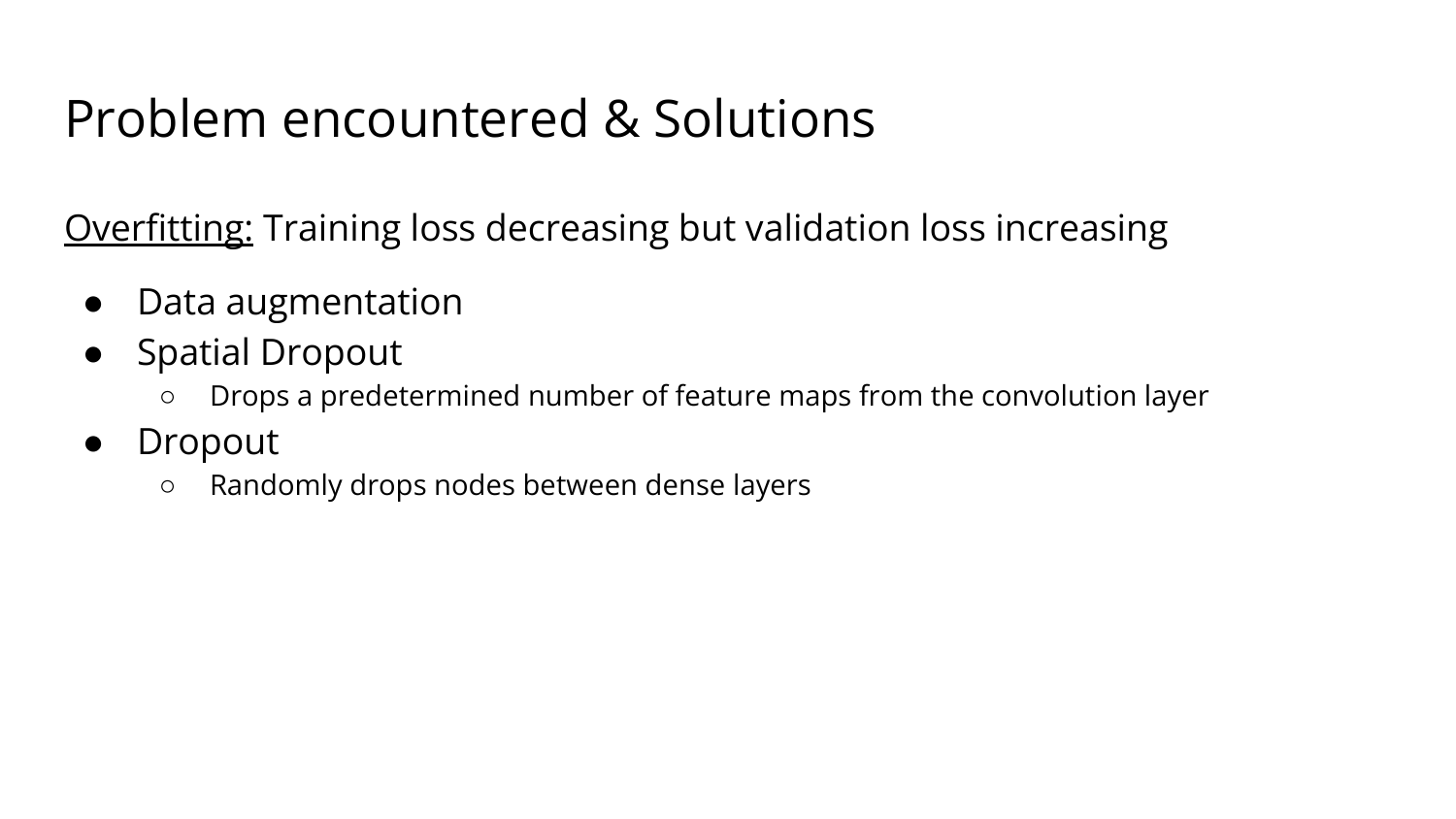

# Problem encountered & Solutions
Overfitting: Training loss decreasing but validation loss increasing
Data augmentation
Spatial Dropout
Drops a predetermined number of feature maps from the convolution layer
Dropout
Randomly drops nodes between dense layers